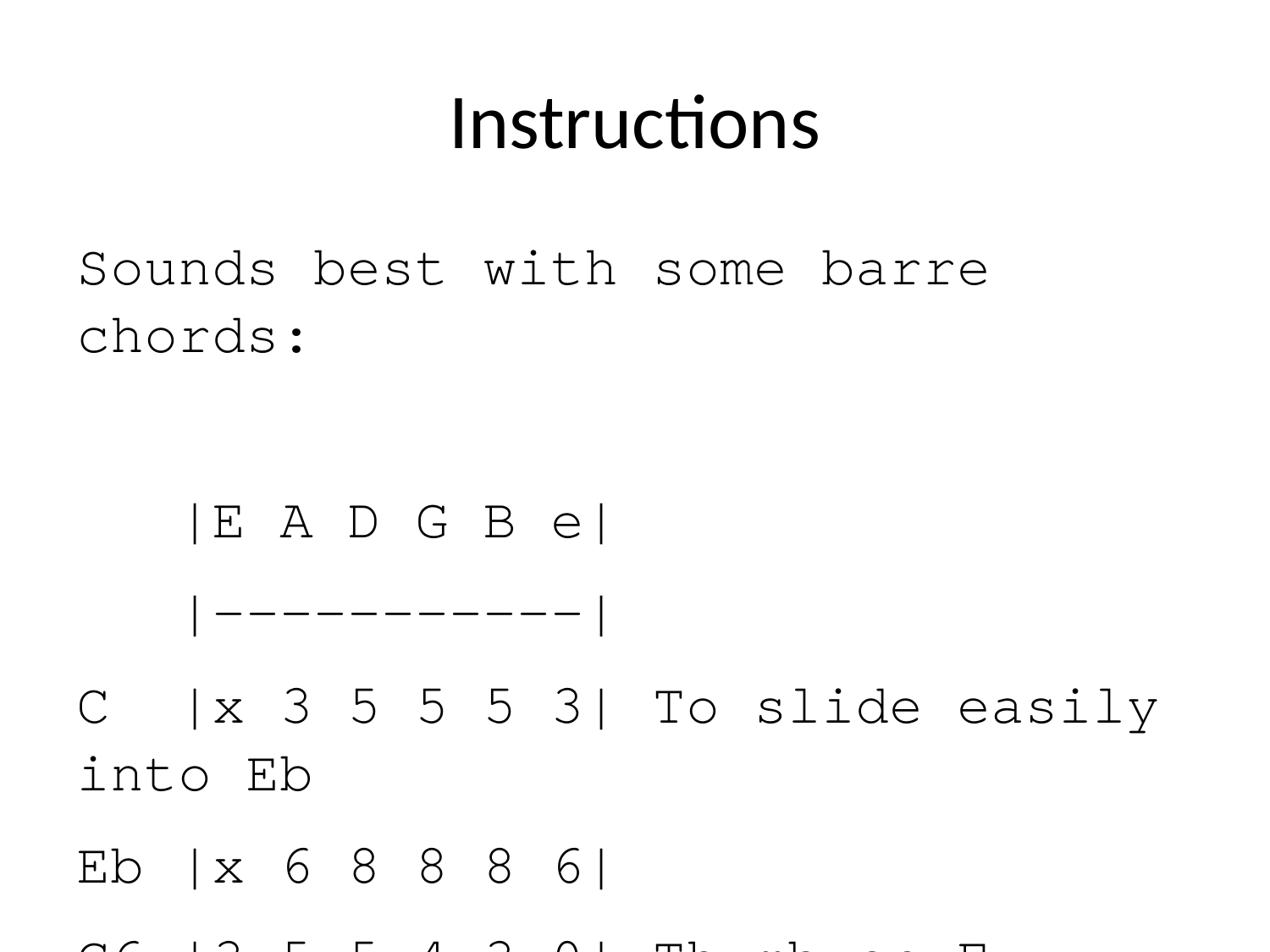

# Instructions
Sounds best with some barre chords:

   |E A D G B e|
   |-----------|
C  |x 3 5 5 5 3| To slide easily into Eb
Eb |x 6 8 8 8 6|
G6 |3 5 5 4 3 0| Thumb on E string
G  |3 5 5 4 3 3| To change easily to G7
G7 |3 5 3 4 3 3| To change easily to C

If you want to avoid barre chords:

Eb |x x 5 4 4 3|
G6 |3 2 0 0 3 0|

And some more chords:

D+ |x x 0 3 3 2| To switch from D, point pinky on G string